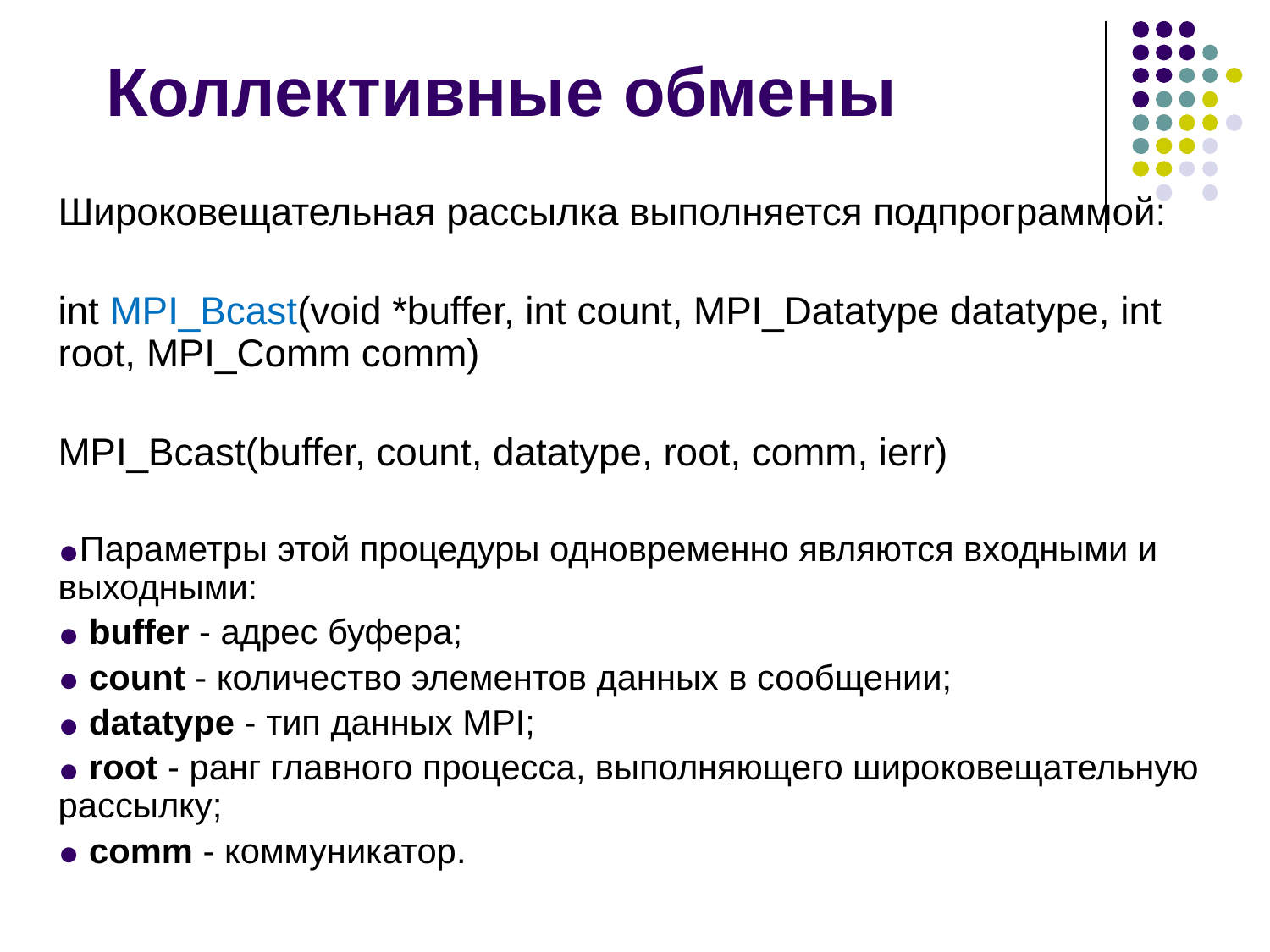

# Коллективные обмены
Широковещательная рассылка выполняется подпрограммой:

int MPI_Bcast(void *buffer, int count, MPI_Datatype datatype, int root, MPI_Comm comm)

MPI_Bcast(buffer, count, datatype, root, comm, ierr)

Параметры этой процедуры одновременно являются входными и выходными:
 buffer - адрес буфера;
 count - количество элементов данных в сообщении;
 datatype - тип данных MPI;
 root - ранг главного процесса, выполняющего широковещательную рассылку;
 comm - коммуникатор.